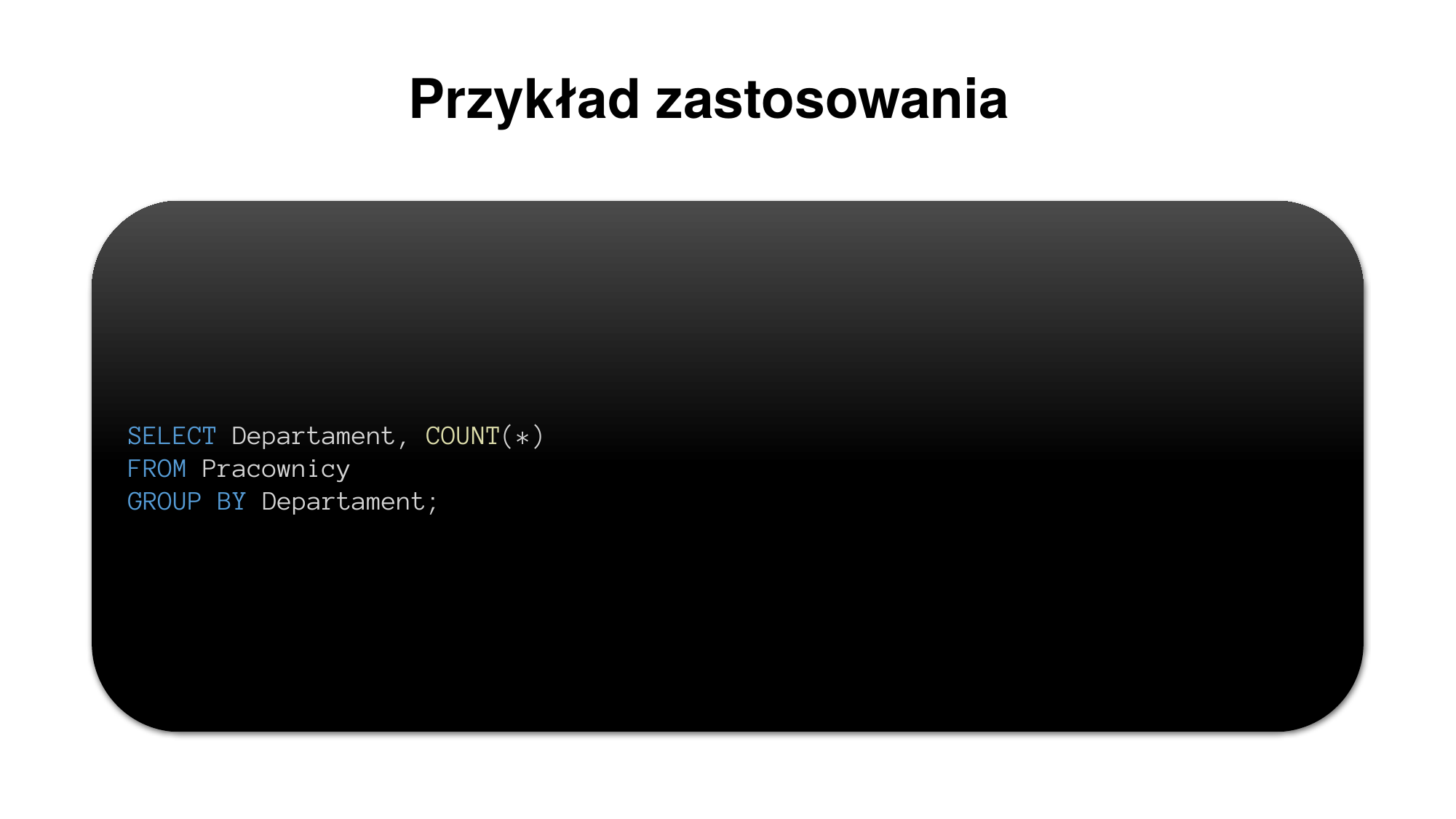

# Przykład zastosowania
SELECT Departament, COUNT(*)
FROM Pracownicy
GROUP BY Departament;